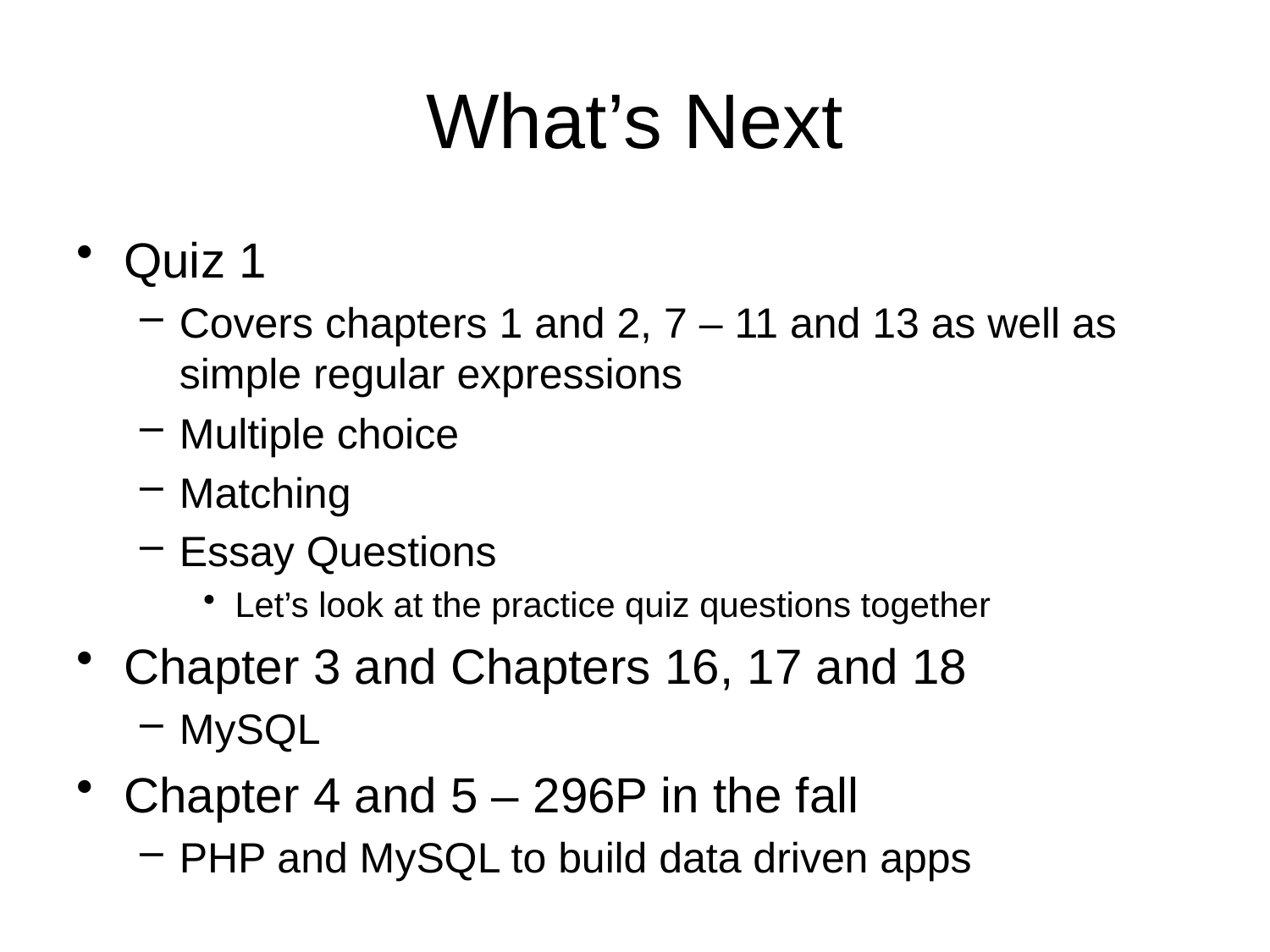

# What’s Next
Quiz 1
Covers chapters 1 and 2, 7 – 11 and 13 as well as simple regular expressions
Multiple choice
Matching
Essay Questions
Let’s look at the practice quiz questions together
Chapter 3 and Chapters 16, 17 and 18
MySQL
Chapter 4 and 5 – 296P in the fall
PHP and MySQL to build data driven apps